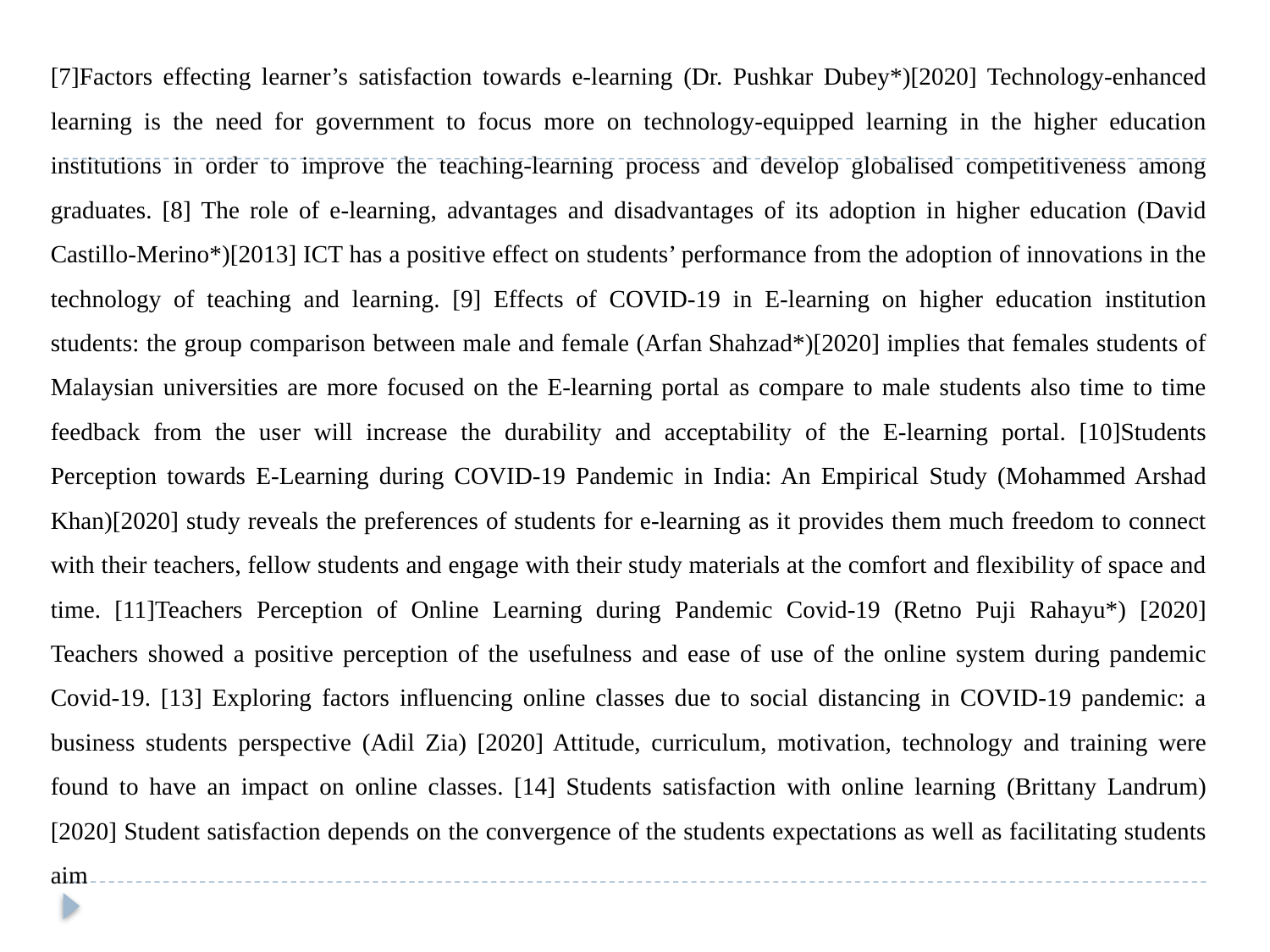

[7]Factors effecting learner’s satisfaction towards e-learning (Dr. Pushkar Dubey*)[2020] Technology-enhanced learning is the need for government to focus more on technology-equipped learning in the higher education institutions in order to improve the teaching-learning process and develop globalised competitiveness among graduates. [8] The role of e-learning, advantages and disadvantages of its adoption in higher education (David Castillo-Merino*)[2013] ICT has a positive effect on students’ performance from the adoption of innovations in the technology of teaching and learning. [9] Effects of COVID-19 in E-learning on higher education institution students: the group comparison between male and female (Arfan Shahzad*)[2020] implies that females students of Malaysian universities are more focused on the E-learning portal as compare to male students also time to time feedback from the user will increase the durability and acceptability of the E-learning portal. [10]Students Perception towards E-Learning during COVID-19 Pandemic in India: An Empirical Study (Mohammed Arshad Khan)[2020] study reveals the preferences of students for e-learning as it provides them much freedom to connect with their teachers, fellow students and engage with their study materials at the comfort and flexibility of space and time. [11]Teachers Perception of Online Learning during Pandemic Covid-19 (Retno Puji Rahayu*) [2020] Teachers showed a positive perception of the usefulness and ease of use of the online system during pandemic Covid-19. [13] Exploring factors influencing online classes due to social distancing in COVID-19 pandemic: a business students perspective (Adil Zia) [2020] Attitude, curriculum, motivation, technology and training were found to have an impact on online classes. [14] Students satisfaction with online learning (Brittany Landrum) [2020] Student satisfaction depends on the convergence of the students expectations as well as facilitating students aim